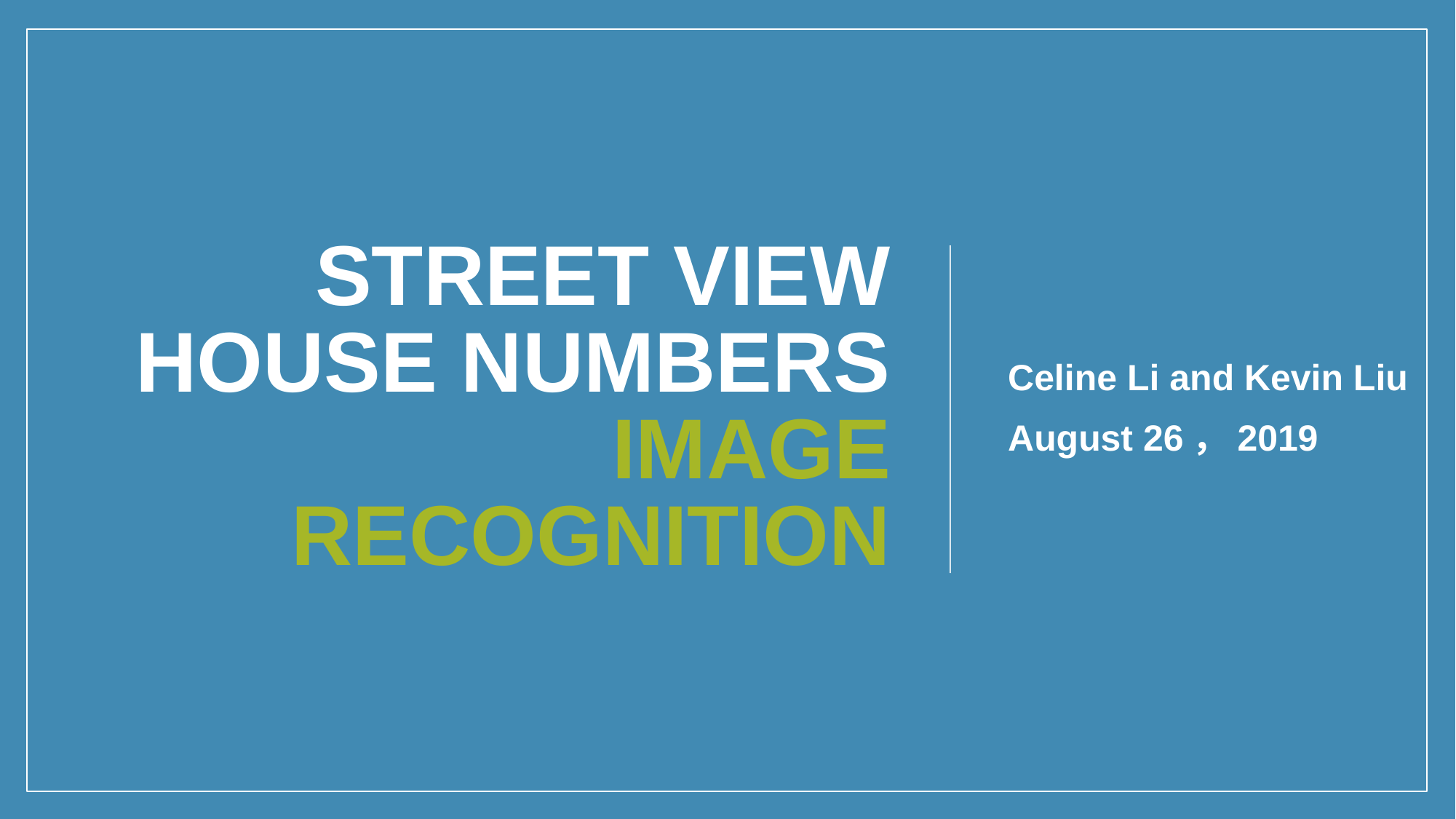

# Street View House Numbers Image Recognition
Celine Li and Kevin Liu
August 26，2019